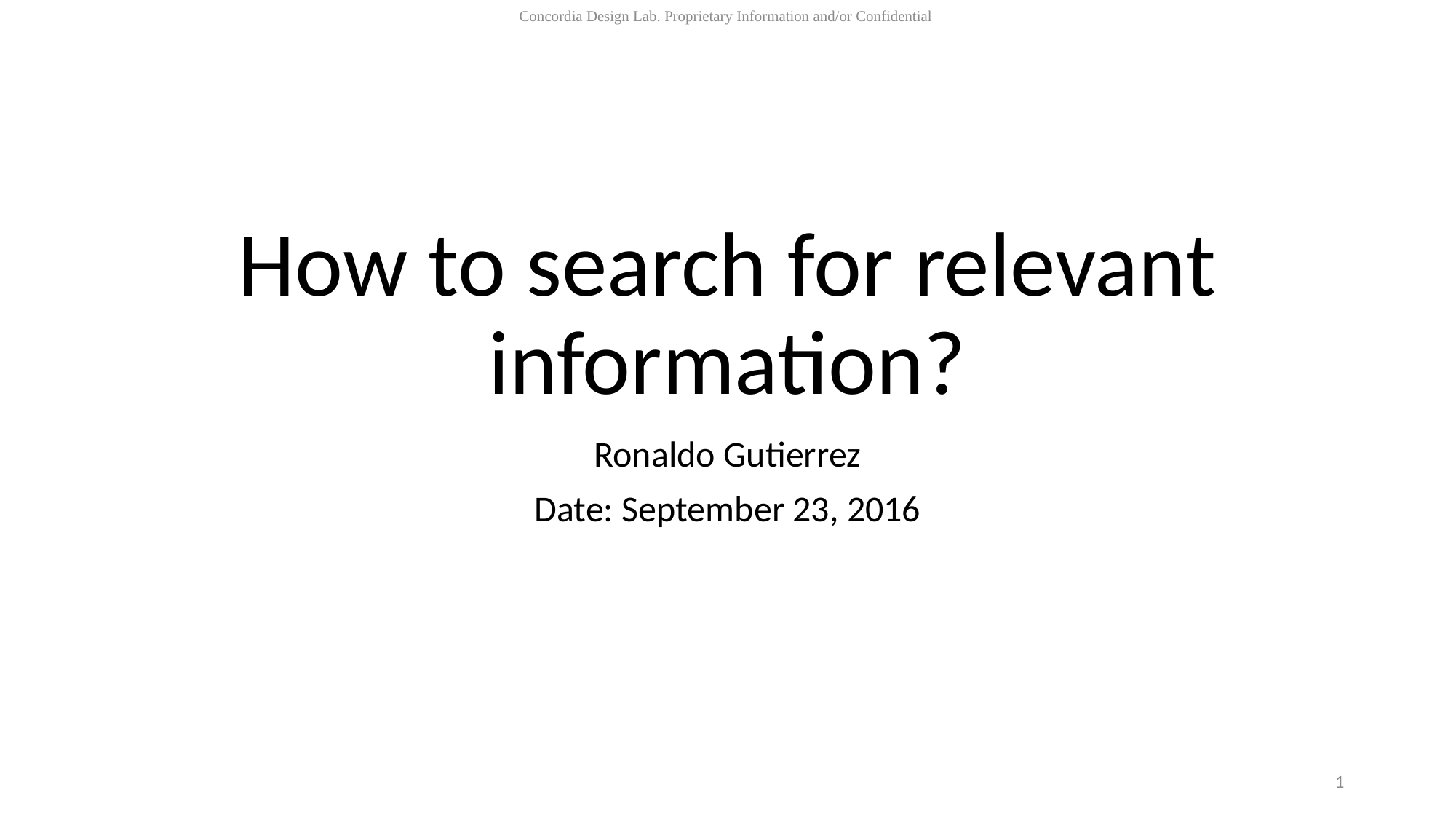

# How to search for relevant information?
Ronaldo Gutierrez
Date: September 23, 2016

1